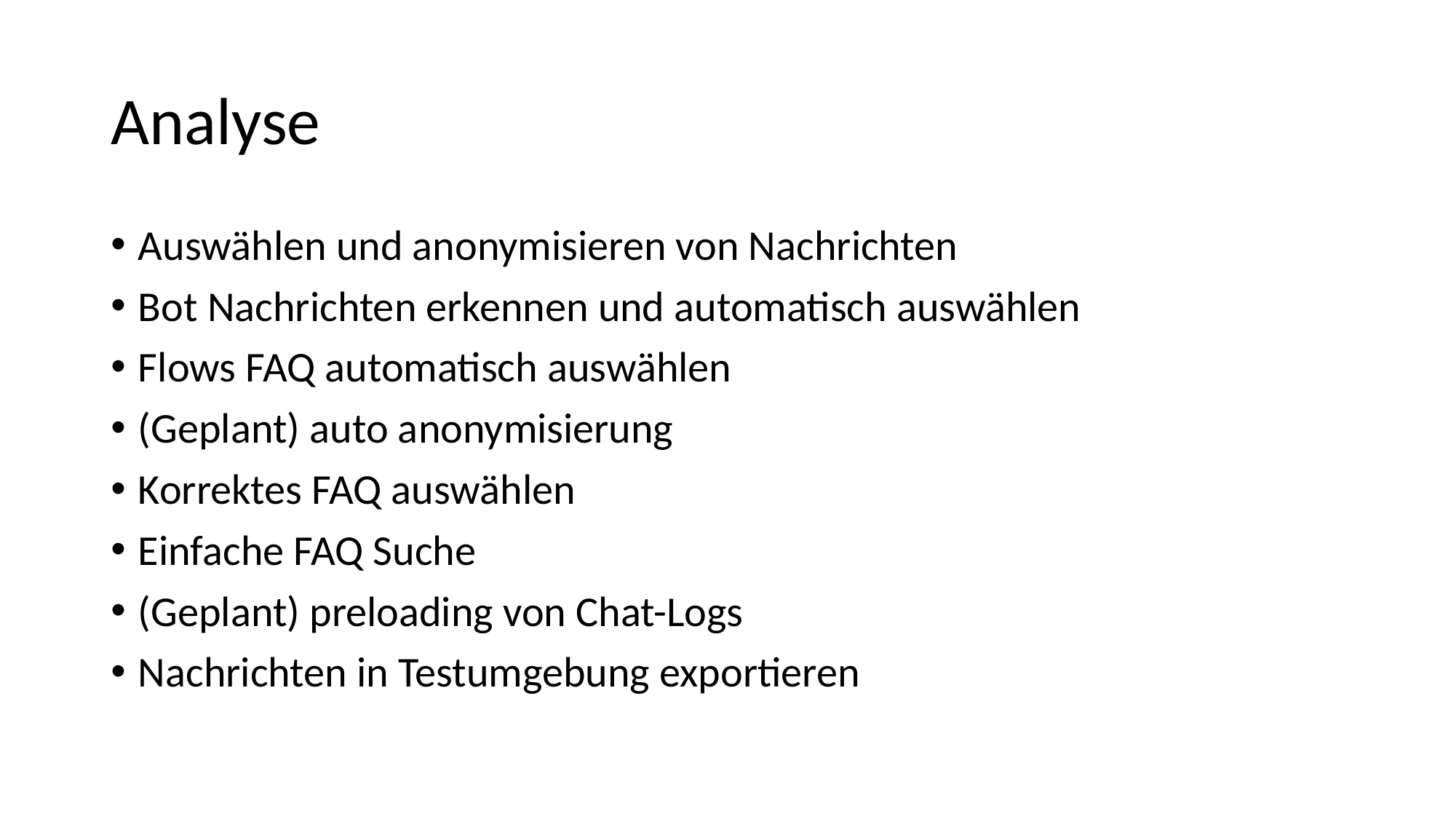

# Analyse
Auswählen und anonymisieren von Nachrichten
Bot Nachrichten erkennen und automatisch auswählen
Flows FAQ automatisch auswählen
(Geplant) auto anonymisierung
Korrektes FAQ auswählen
Einfache FAQ Suche
(Geplant) preloading von Chat-Logs
Nachrichten in Testumgebung exportieren